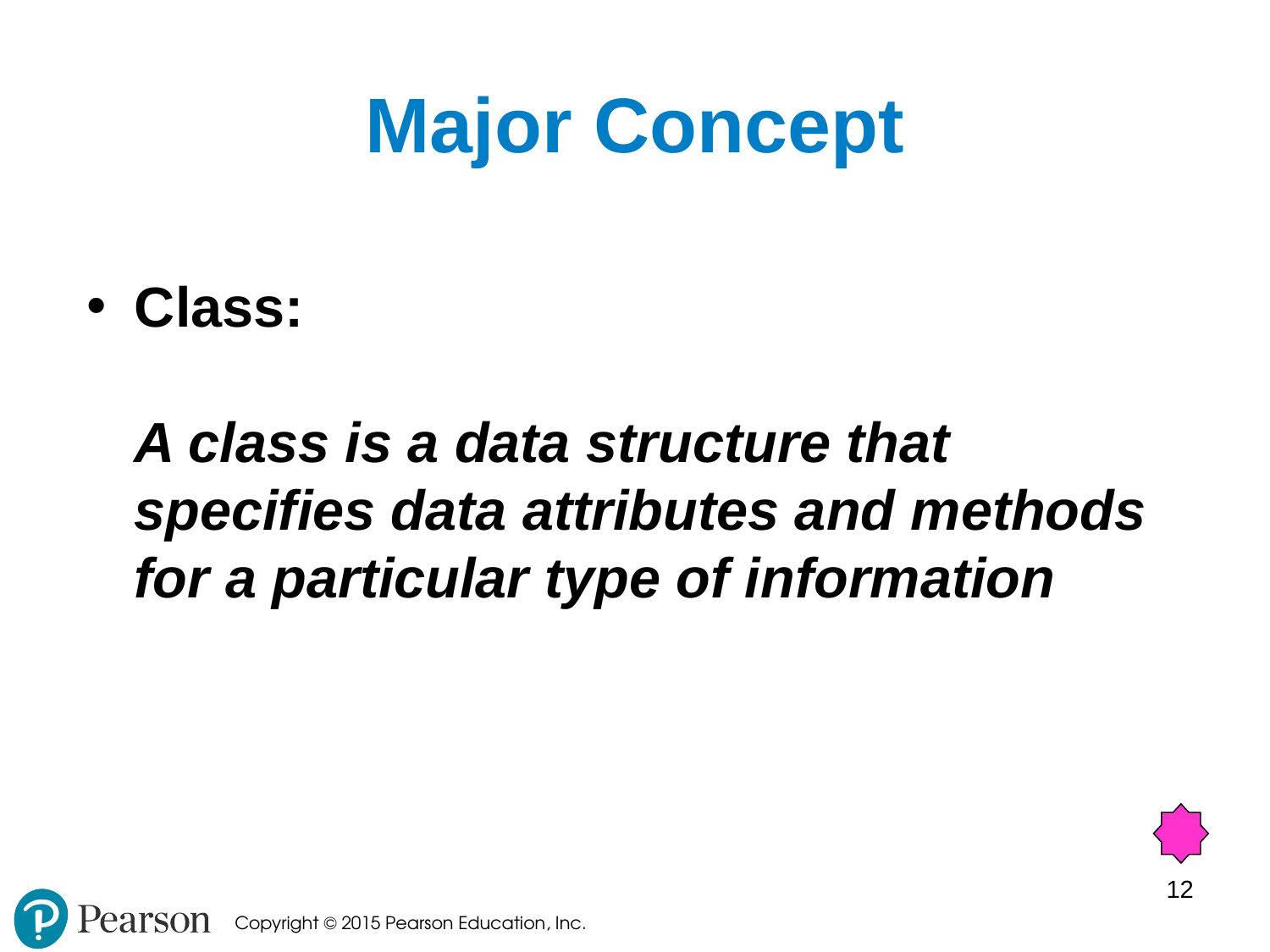

# Major Concept
Class:
A class is a data structure that specifies data attributes and methods for a particular type of information

12